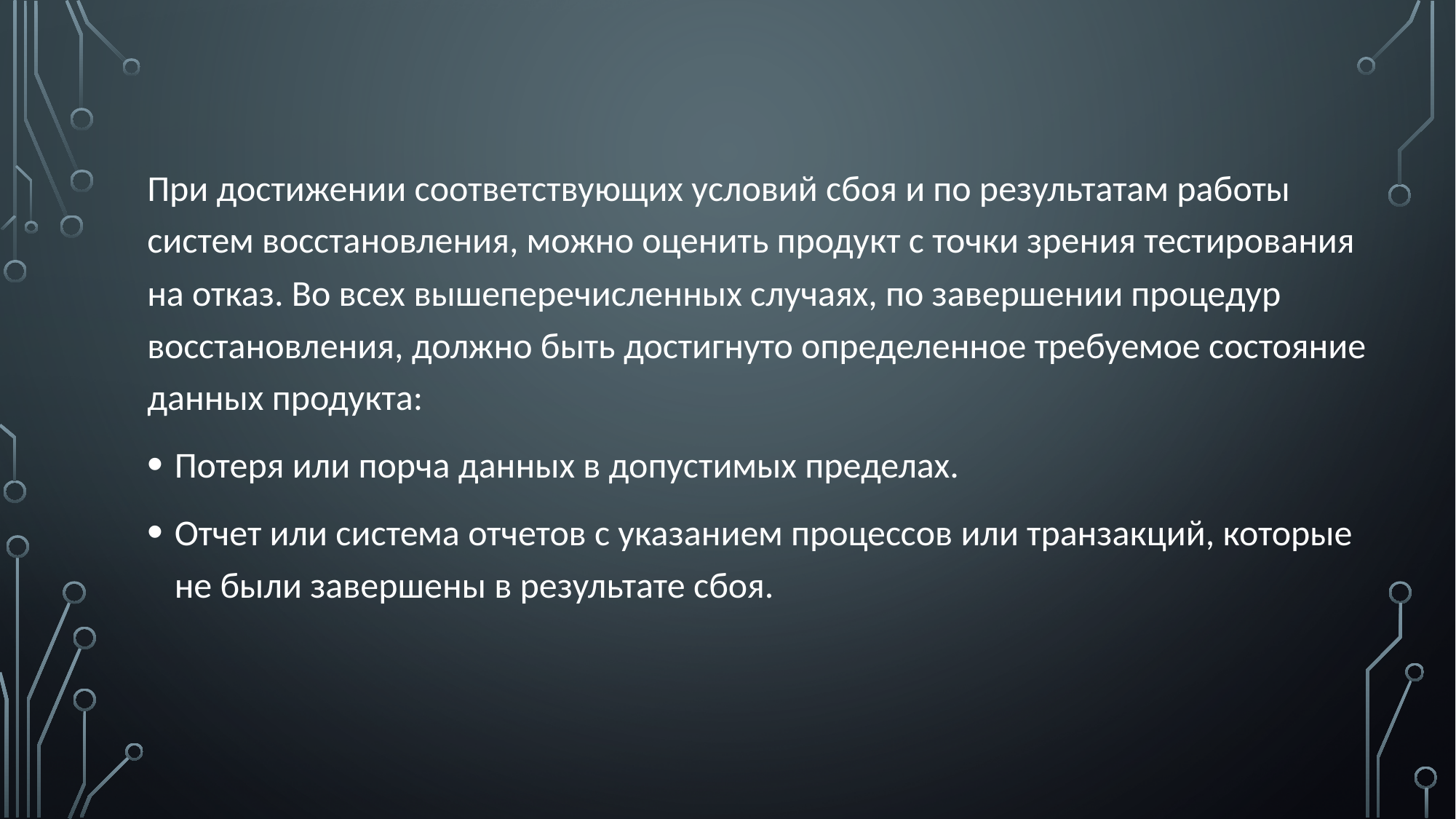

При достижении соответствующих условий сбоя и по результатам работы систем восстановления, можно оценить продукт с точки зрения тестирования на отказ. Во всех вышеперечисленных случаях, по завершении процедур восстановления, должно быть достигнуто определенное требуемое состояние данных продукта:
Потеря или порча данных в допустимых пределах.
Отчет или система отчетов с указанием процессов или транзакций, которые не были завершены в результате сбоя.